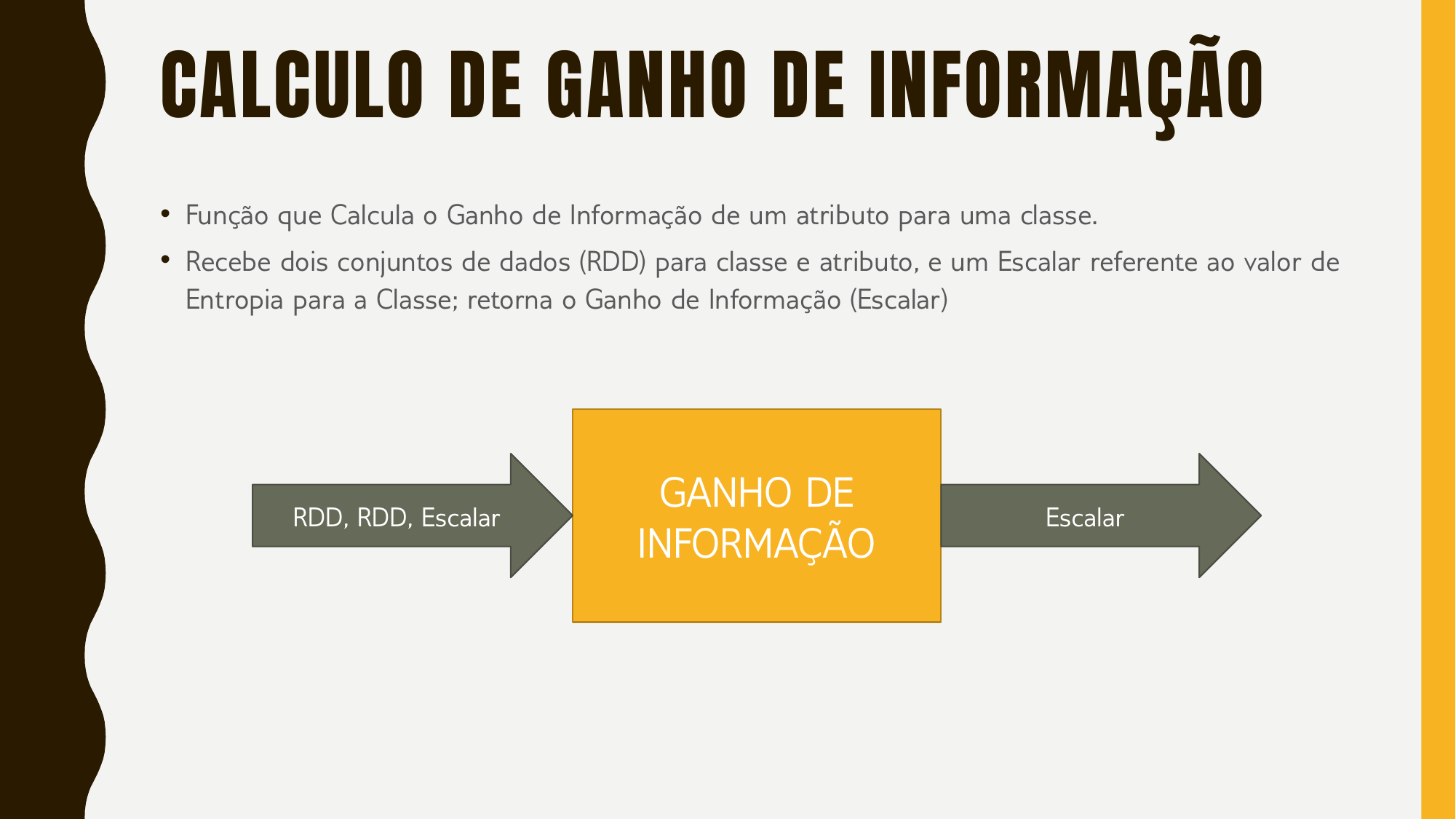

# Calculo de Ganho de Informação
Função que Calcula o Ganho de Informação de um atributo para uma classe.
Recebe dois conjuntos de dados (RDD) para classe e atributo, e um Escalar referente ao valor de Entropia para a Classe; retorna o Ganho de Informação (Escalar)
GANHO DE
INFORMAÇÃO
RDD, RDD, Escalar
Escalar